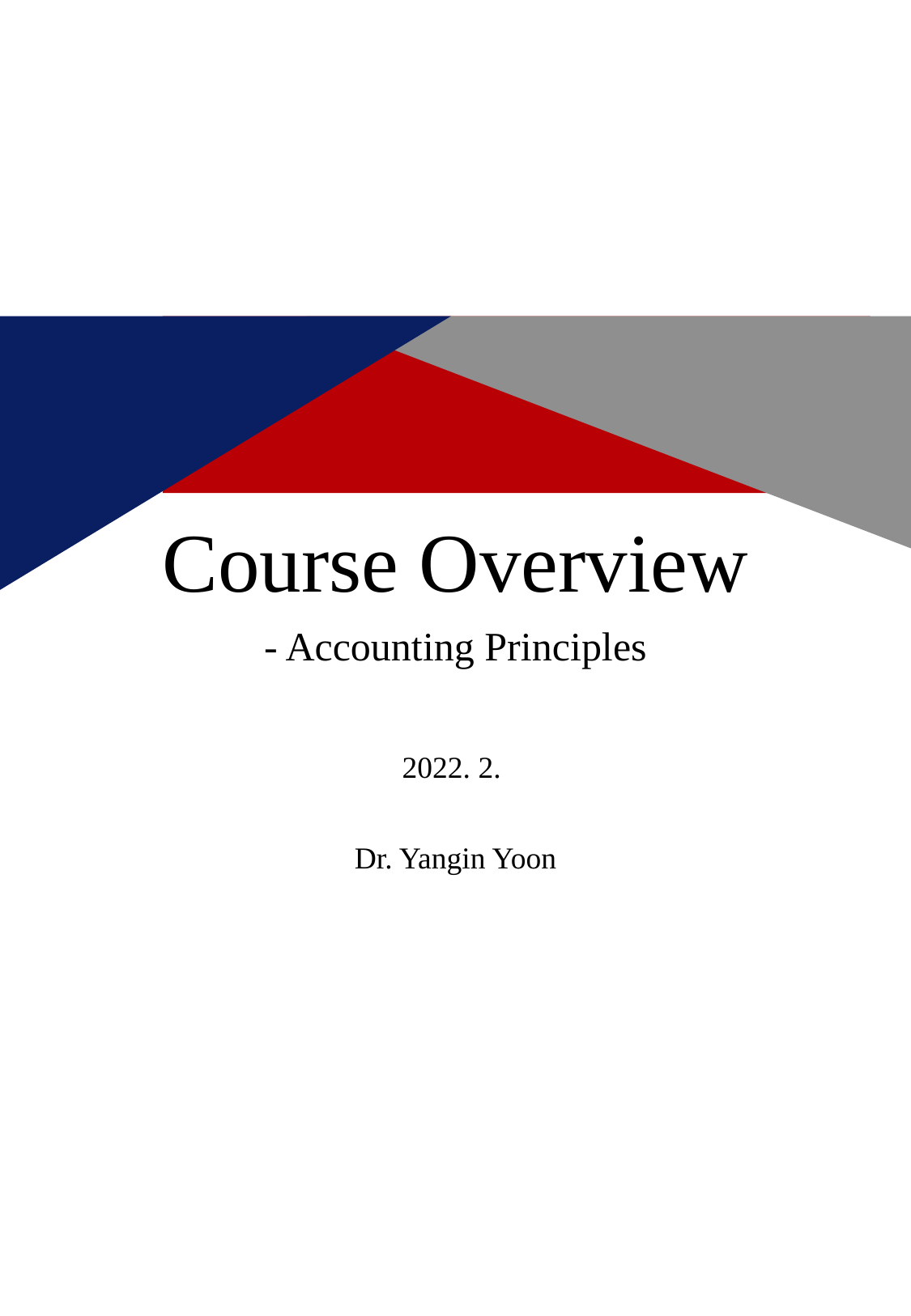

# Course Overview - Accounting Principles
2022. 2.

Dr. Yangin Yoon